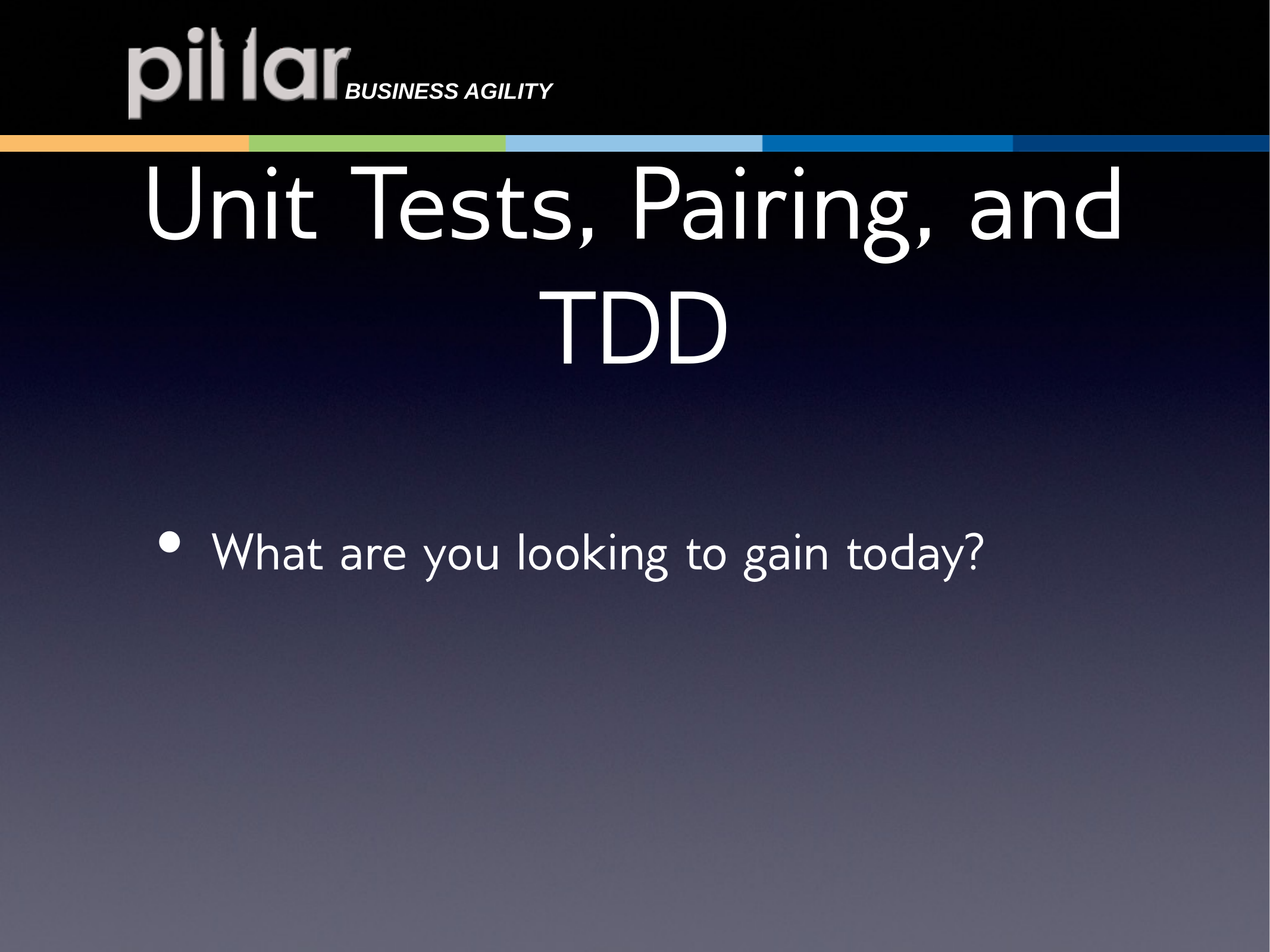

# Unit Tests, Pairing, and TDD
What are you looking to gain today?